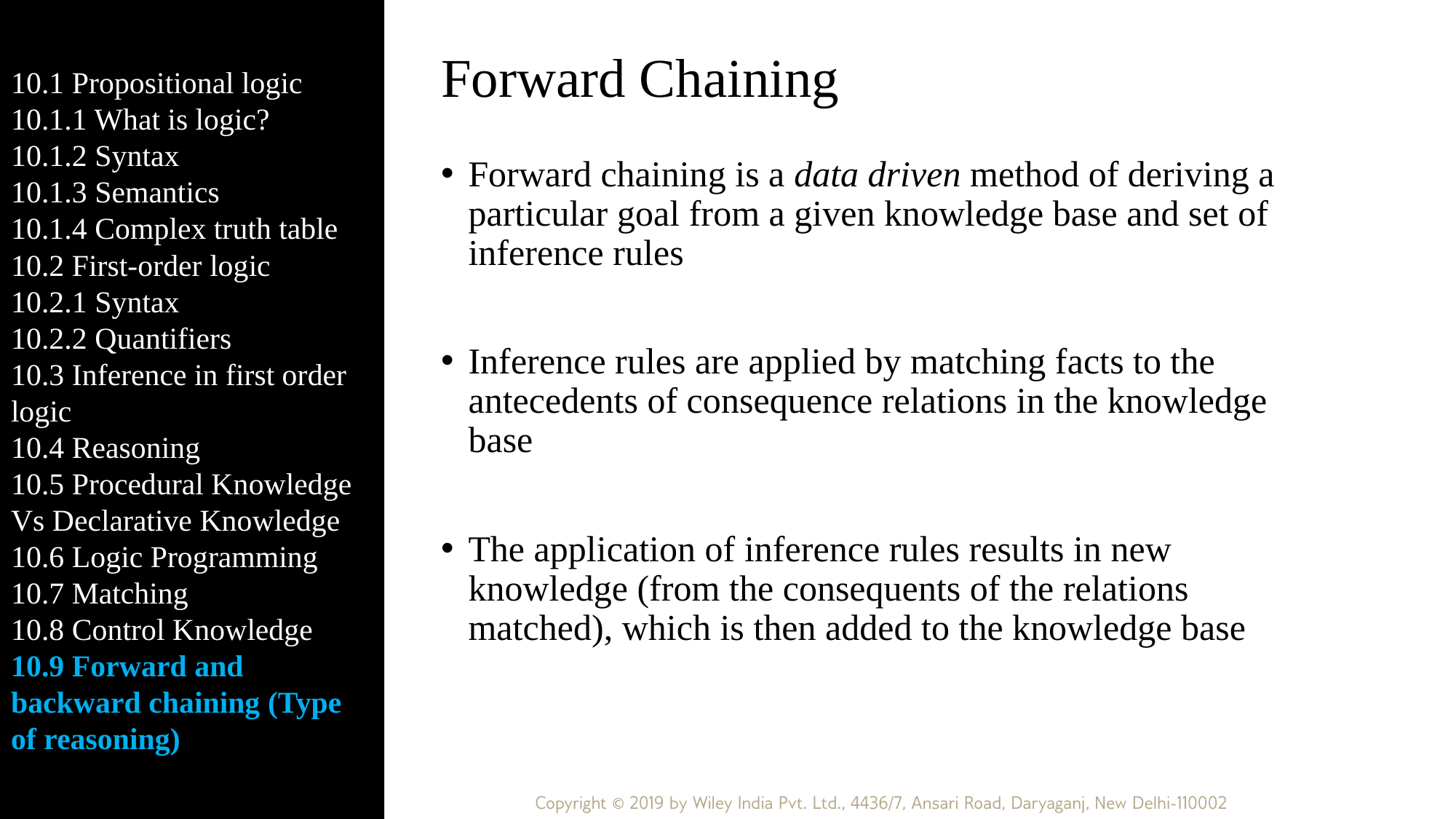

10.1 Propositional logic
10.1.1 What is logic?
10.1.2 Syntax
10.1.3 Semantics
10.1.4 Complex truth table
10.2 First-order logic
10.2.1 Syntax
10.2.2 Quantifiers
10.3 Inference in first order logic
10.4 Reasoning
10.5 Procedural Knowledge Vs Declarative Knowledge
10.6 Logic Programming
10.7 Matching
10.8 Control Knowledge
10.9 Forward and backward chaining (Type of reasoning)
# Forward Chaining
Forward chaining is a data driven method of deriving a particular goal from a given knowledge base and set of inference rules

Inference rules are applied by matching facts to the antecedents of consequence relations in the knowledge base

The application of inference rules results in new knowledge (from the consequents of the relations matched), which is then added to the knowledge base
Copyright © 2019 by Wiley India Pvt. Ltd., 4436/7, Ansari Road, Daryaganj, New Delhi-110002